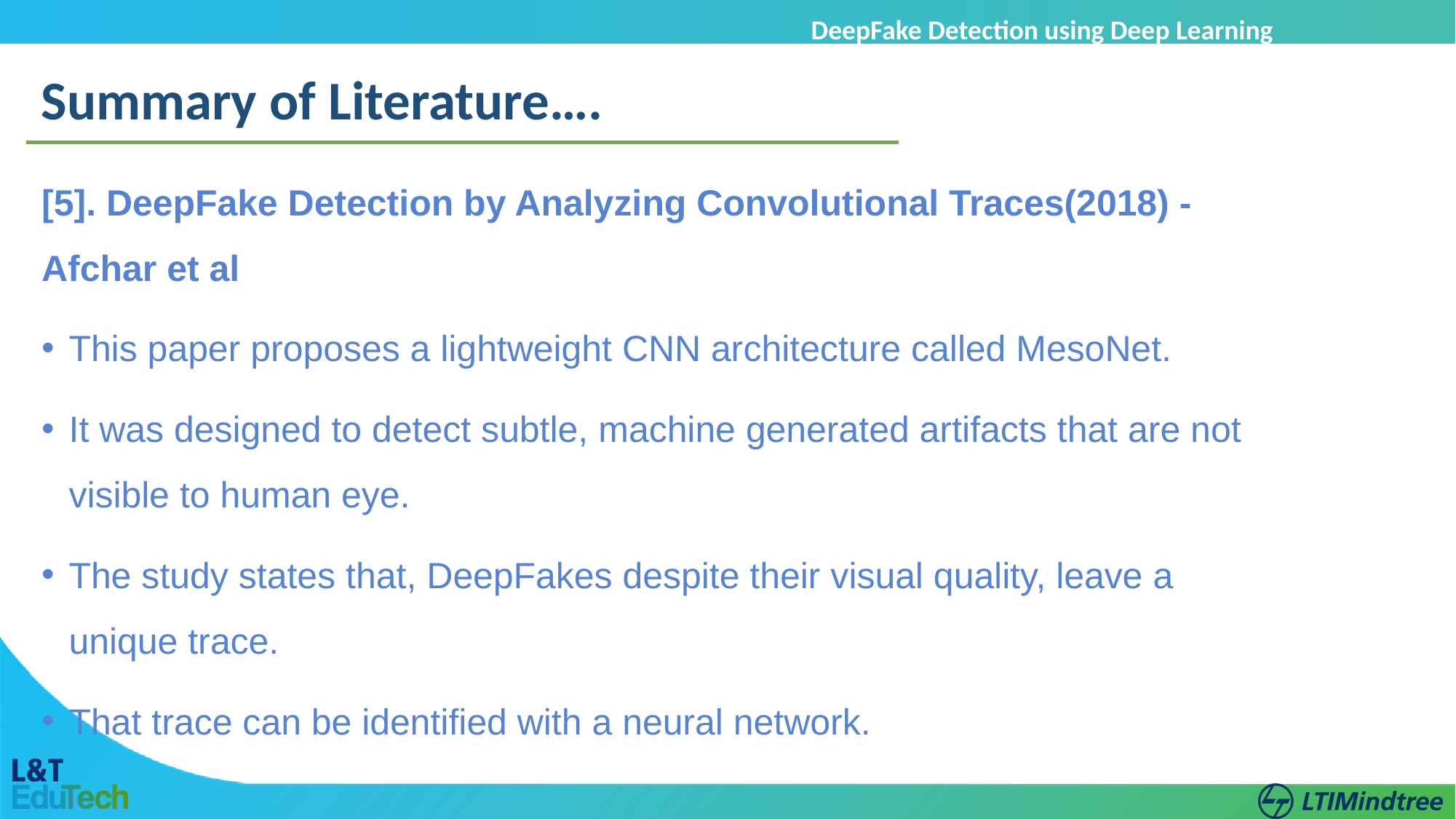

DeepFake Detection using Deep Learning

Summary of Literature….
[5]. DeepFake Detection by Analyzing Convolutional Traces(2018) - Afchar et al
This paper proposes a lightweight CNN architecture called MesoNet.
It was designed to detect subtle, machine generated artifacts that are not visible to human eye.
The study states that, DeepFakes despite their visual quality, leave a unique trace.
That trace can be identified with a neural network.